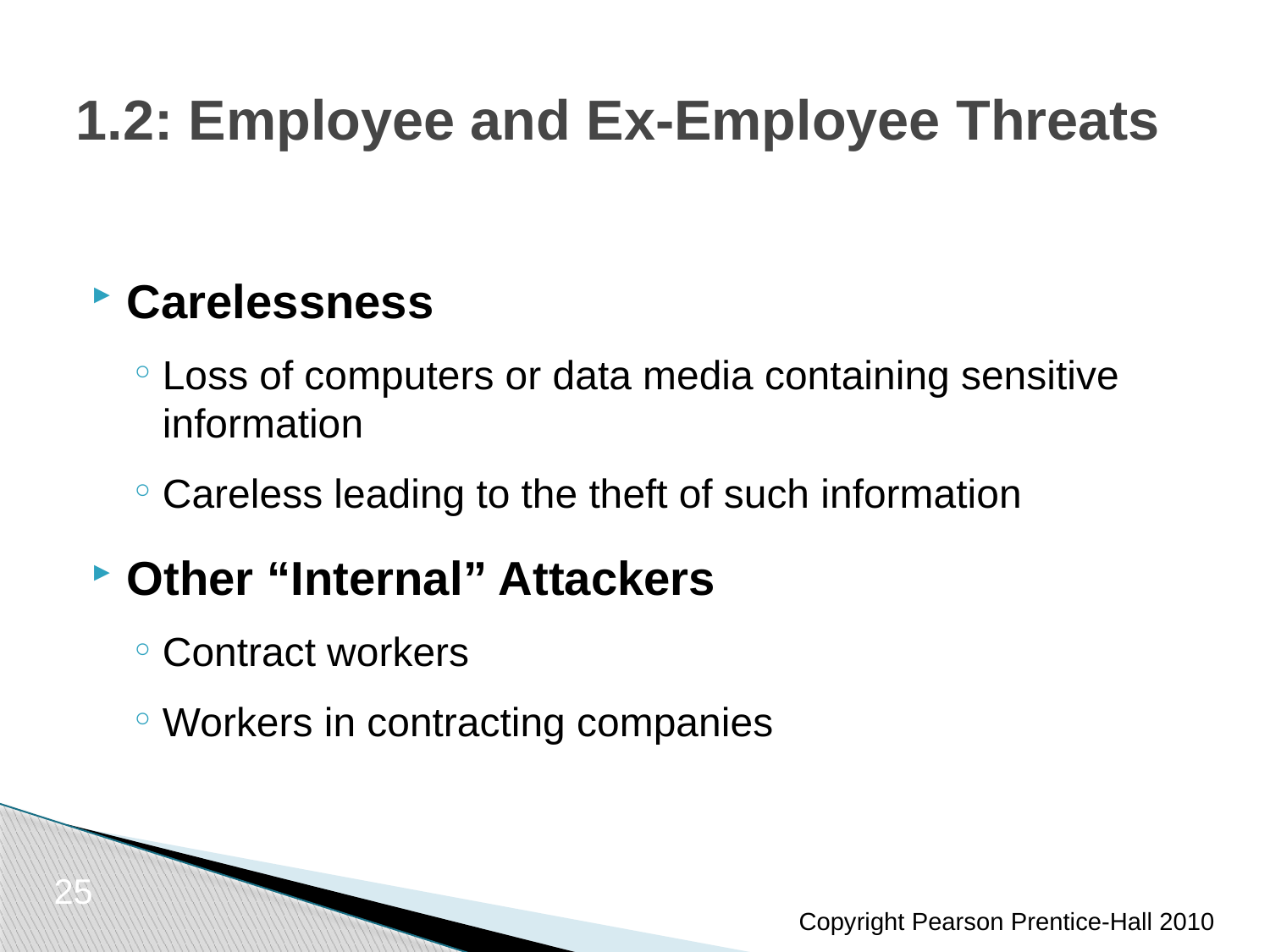

# 1.2: Employee and Ex-Employee Threats
Carelessness
Loss of computers or data media containing sensitive information
Careless leading to the theft of such information
Other “Internal” Attackers
Contract workers
Workers in contracting companies

25
Copyright Pearson Prentice-Hall 2010